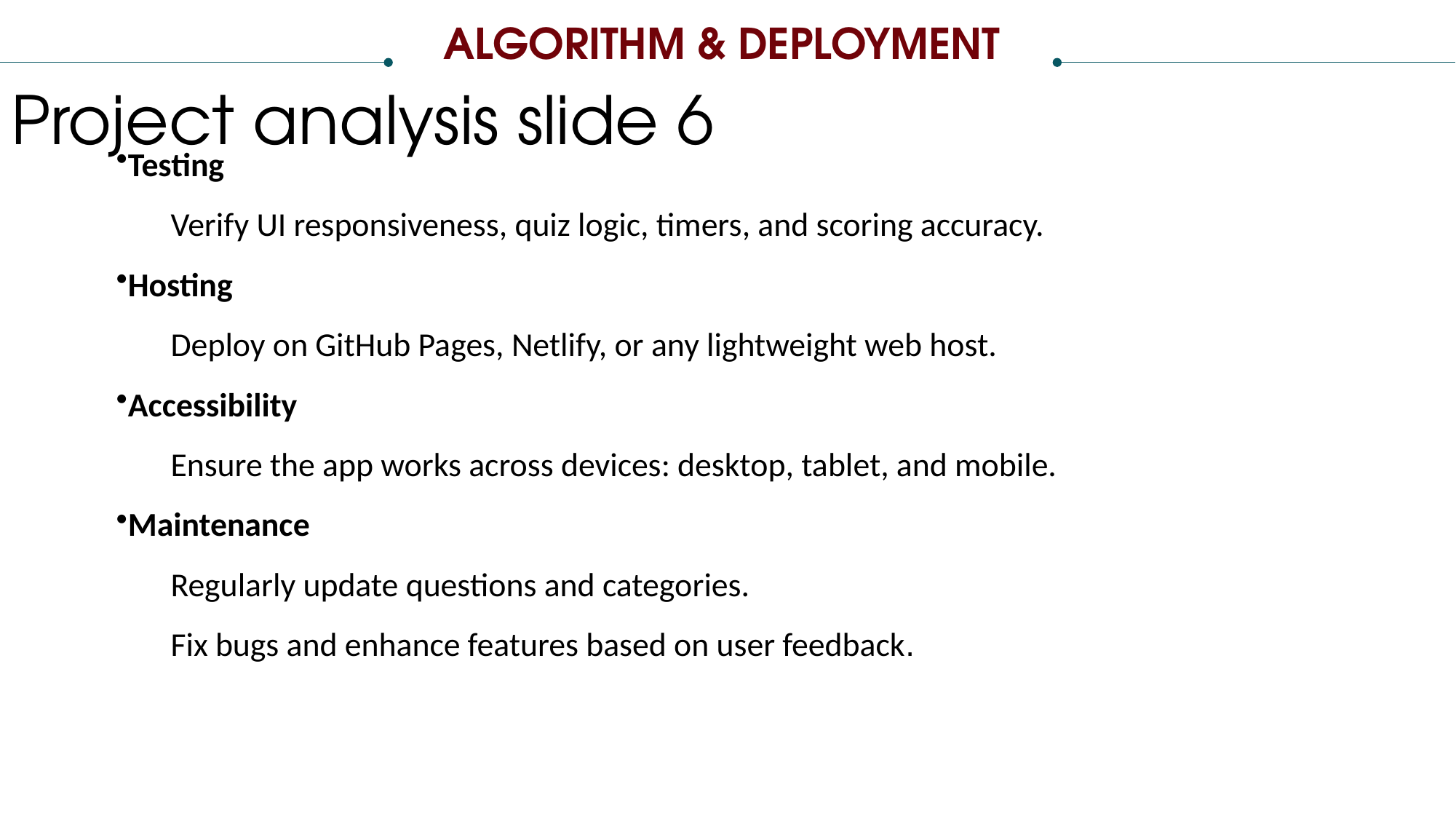

ALGORITHM & DEPLOYMENT
Project analysis slide 6
Testing
Verify UI responsiveness, quiz logic, timers, and scoring accuracy.
Hosting
Deploy on GitHub Pages, Netlify, or any lightweight web host.
Accessibility
Ensure the app works across devices: desktop, tablet, and mobile.
Maintenance
Regularly update questions and categories.
Fix bugs and enhance features based on user feedback.